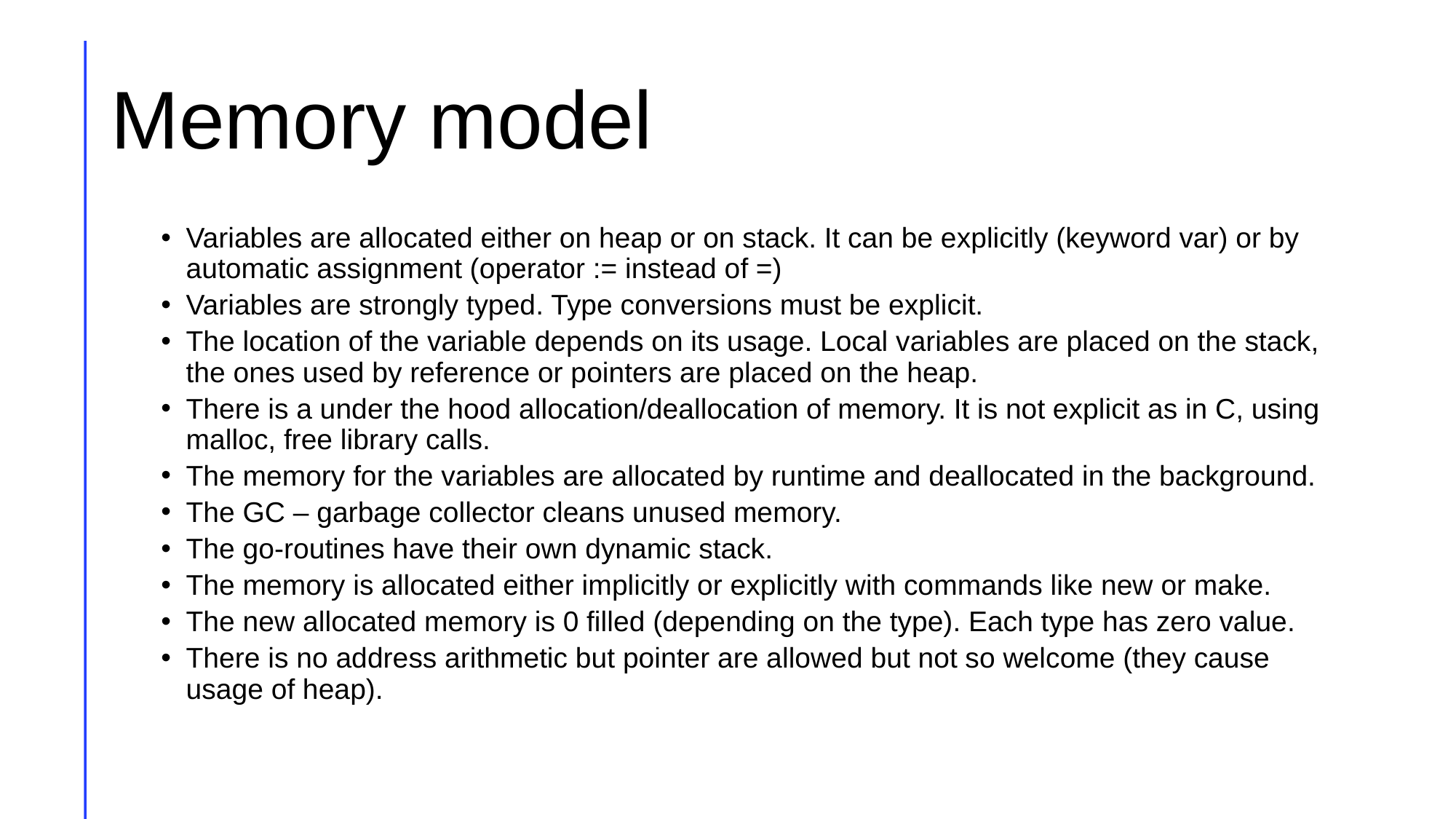

# Memory model
Variables are allocated either on heap or on stack. It can be explicitly (keyword var) or by automatic assignment (operator := instead of =)
Variables are strongly typed. Type conversions must be explicit.
The location of the variable depends on its usage. Local variables are placed on the stack, the ones used by reference or pointers are placed on the heap.
There is a under the hood allocation/deallocation of memory. It is not explicit as in C, using malloc, free library calls.
The memory for the variables are allocated by runtime and deallocated in the background.
The GC – garbage collector cleans unused memory.
The go-routines have their own dynamic stack.
The memory is allocated either implicitly or explicitly with commands like new or make.
The new allocated memory is 0 filled (depending on the type). Each type has zero value.
There is no address arithmetic but pointer are allowed but not so welcome (they cause usage of heap).